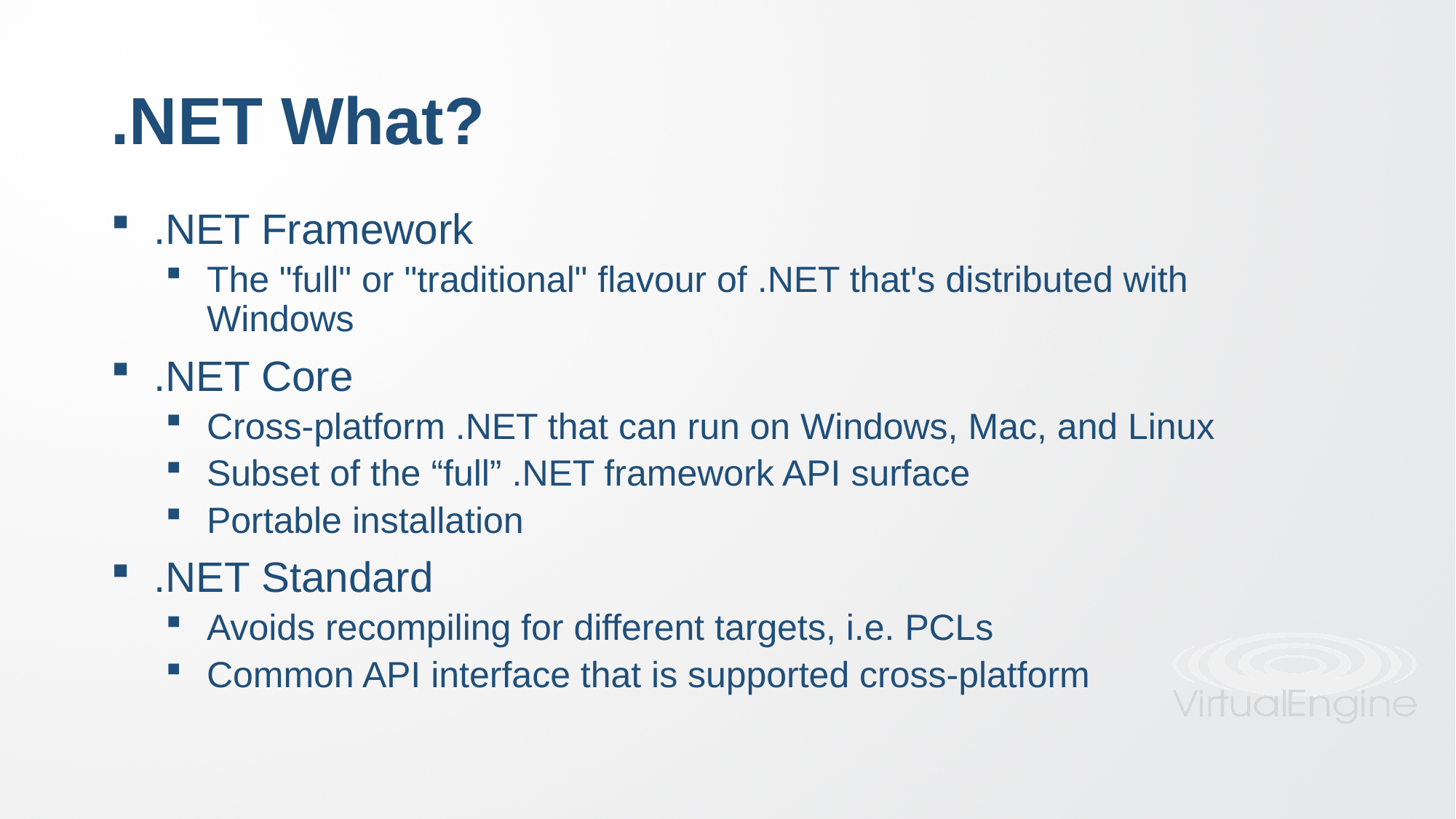

# .NET What?
.NET Framework
The "full" or "traditional" flavour of .NET that's distributed with Windows
.NET Core
Cross-platform .NET that can run on Windows, Mac, and Linux
Subset of the “full” .NET framework API surface
Portable installation
.NET Standard
Avoids recompiling for different targets, i.e. PCLs
Common API interface that is supported cross-platform